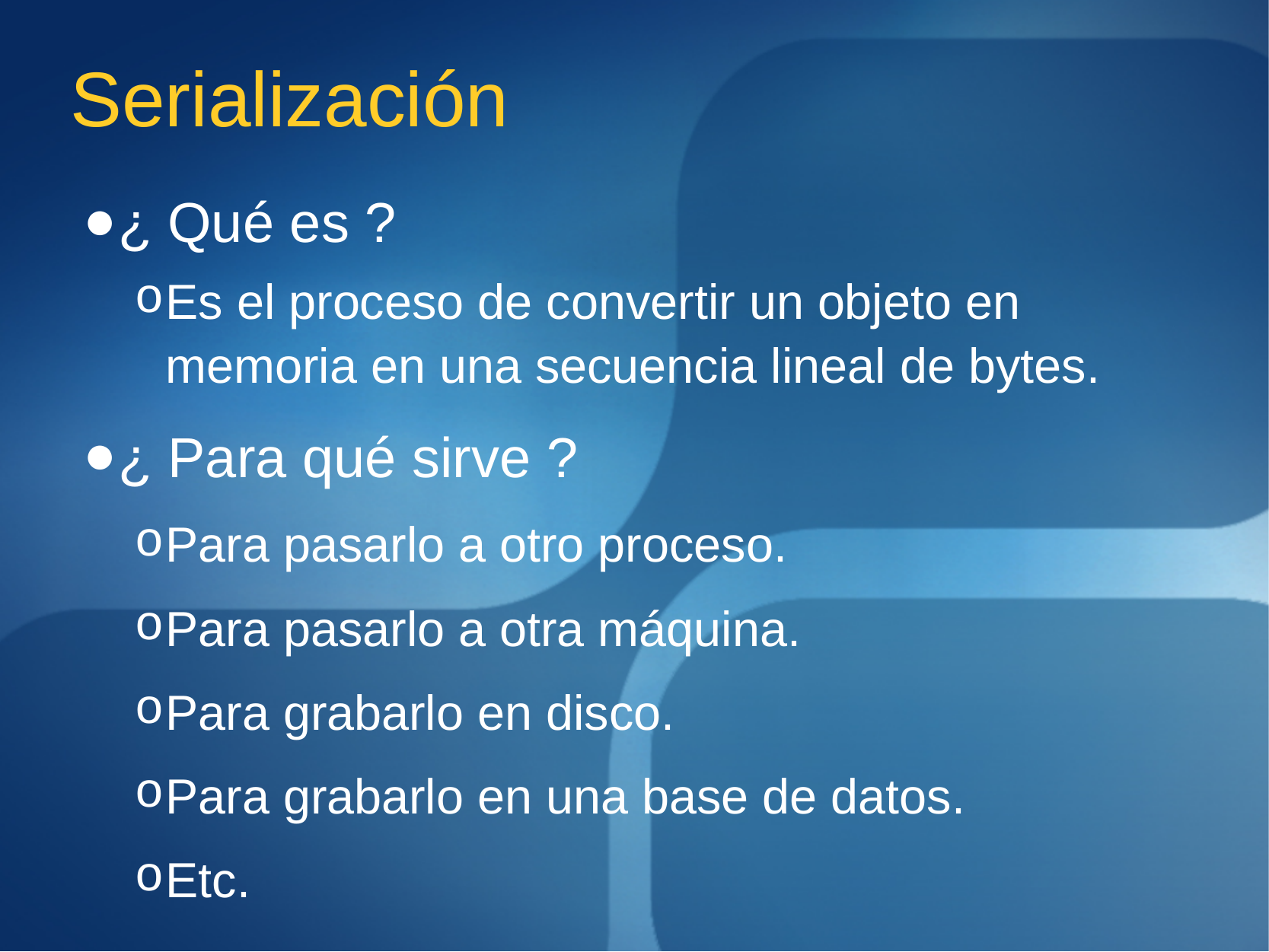

# Serialización
¿ Qué es ?
Es el proceso de convertir un objeto en memoria en una secuencia lineal de bytes.
¿ Para qué sirve ?
Para pasarlo a otro proceso.
Para pasarlo a otra máquina.
Para grabarlo en disco.
Para grabarlo en una base de datos.
Etc.